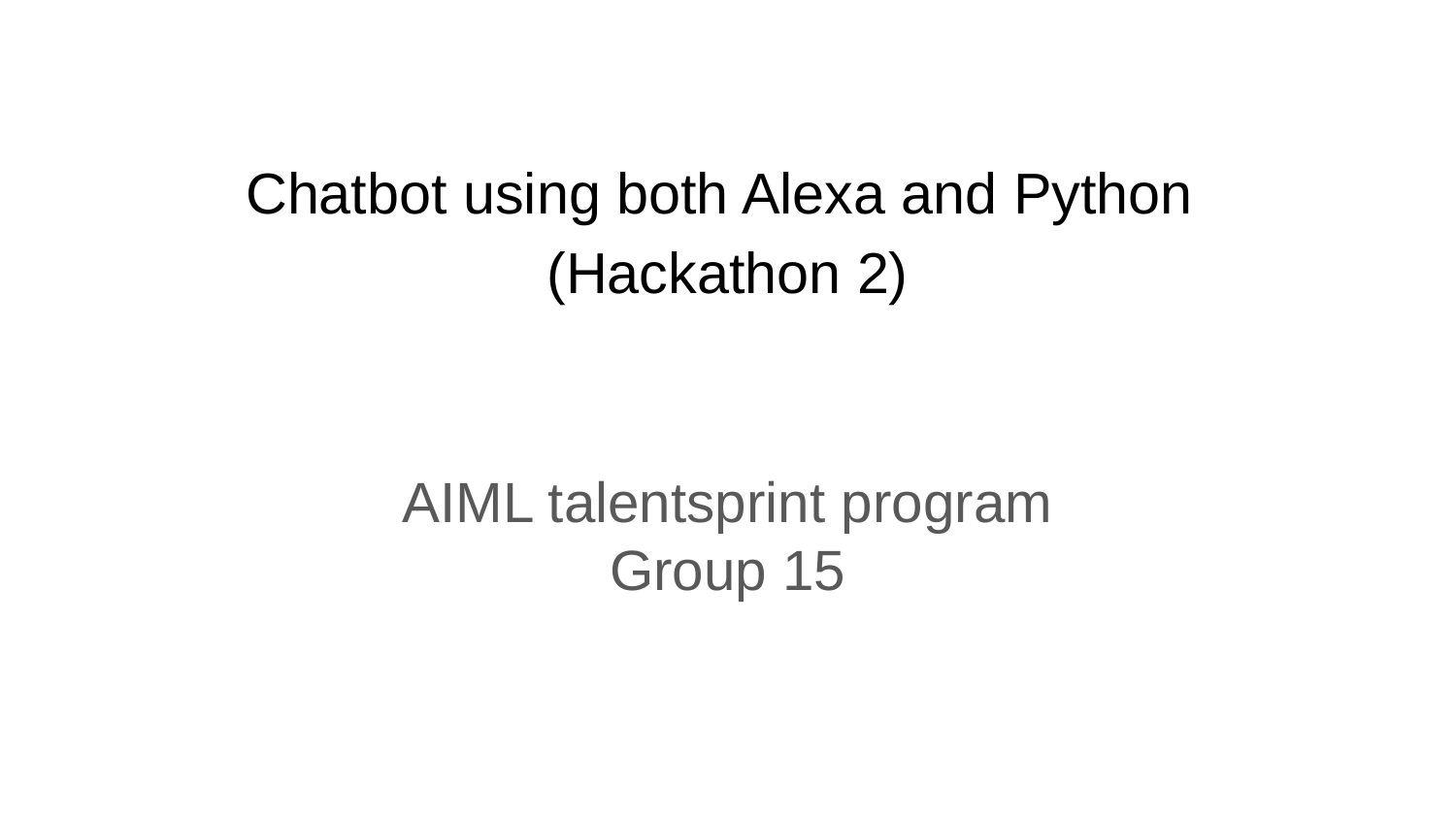

# Chatbot using both Alexa and Python
(Hackathon 2)

AIML talentsprint program
Group 15